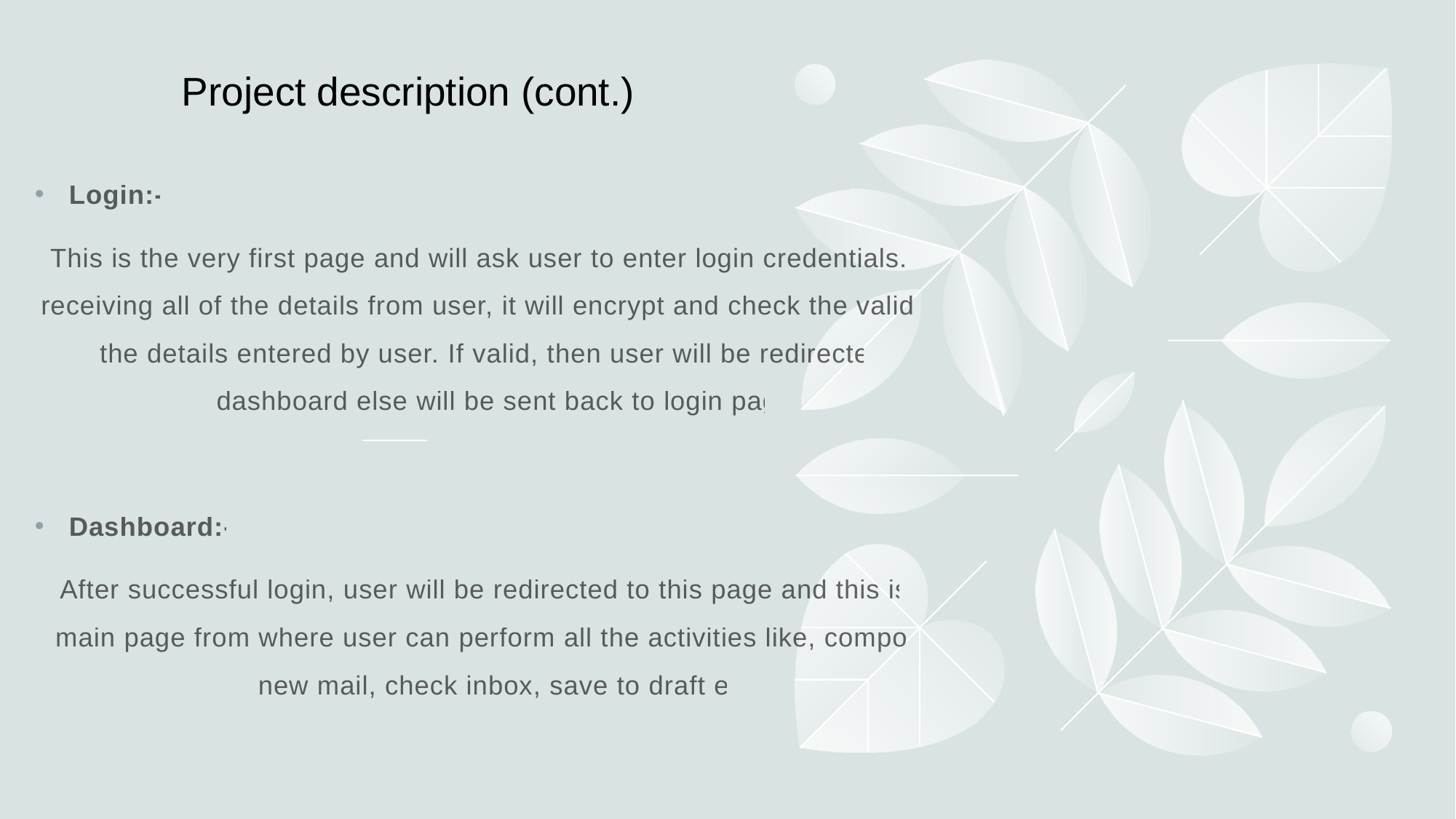

# Project description (cont.)
Login:-
 This is the very first page and will ask user to enter login credentials. After receiving all of the details from user, it will encrypt and check the validity of the details entered by user. If valid, then user will be redirected to dashboard else will be sent back to login page.

Dashboard:-
After successful login, user will be redirected to this page and this is the main page from where user can perform all the activities like, compose a new mail, check inbox, save to draft etc.